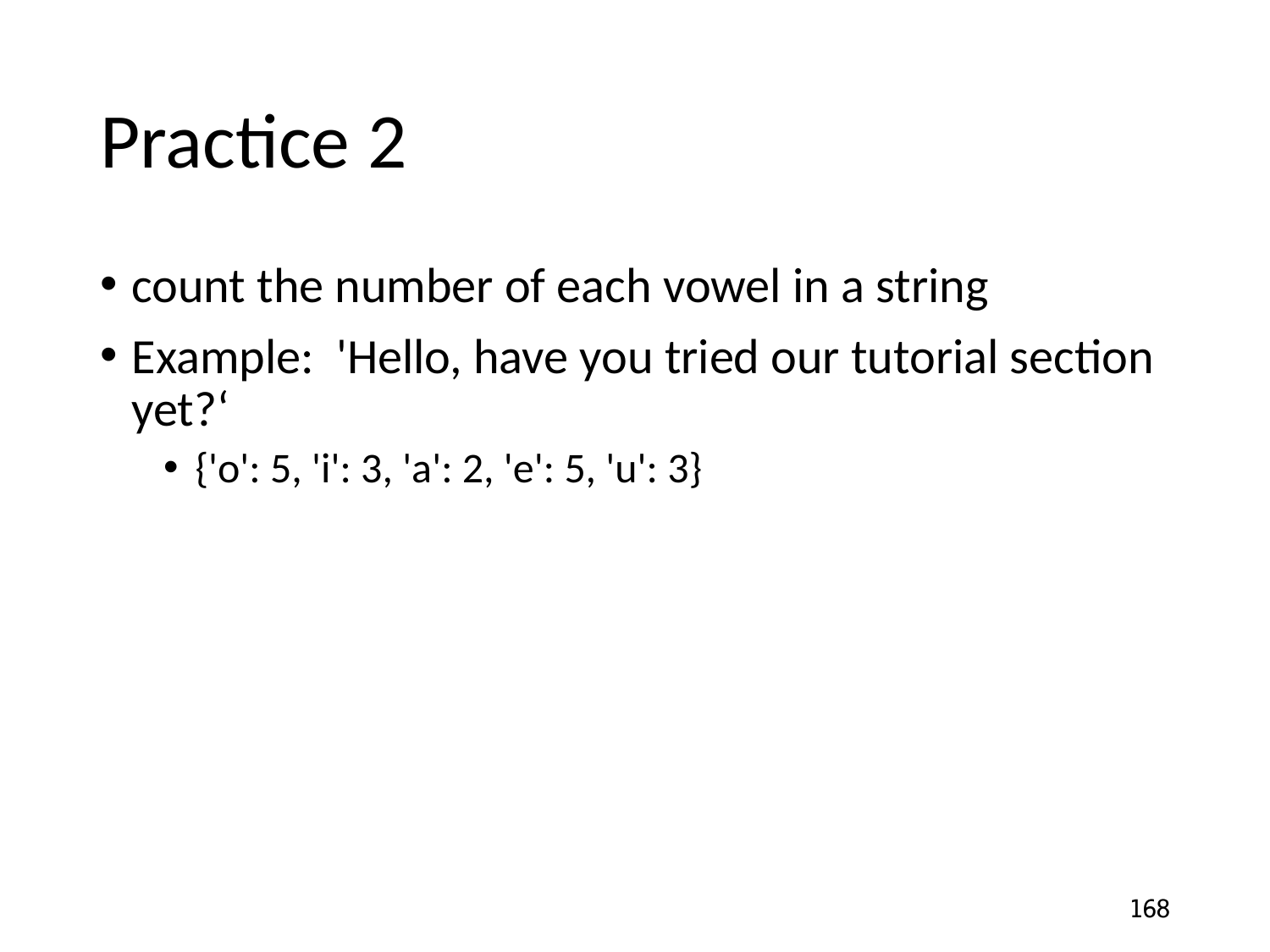

# Practice 2
count the number of each vowel in a string
Example:  'Hello, have you tried our tutorial section yet?‘
{'o': 5, 'i': 3, 'a': 2, 'e': 5, 'u': 3}
168